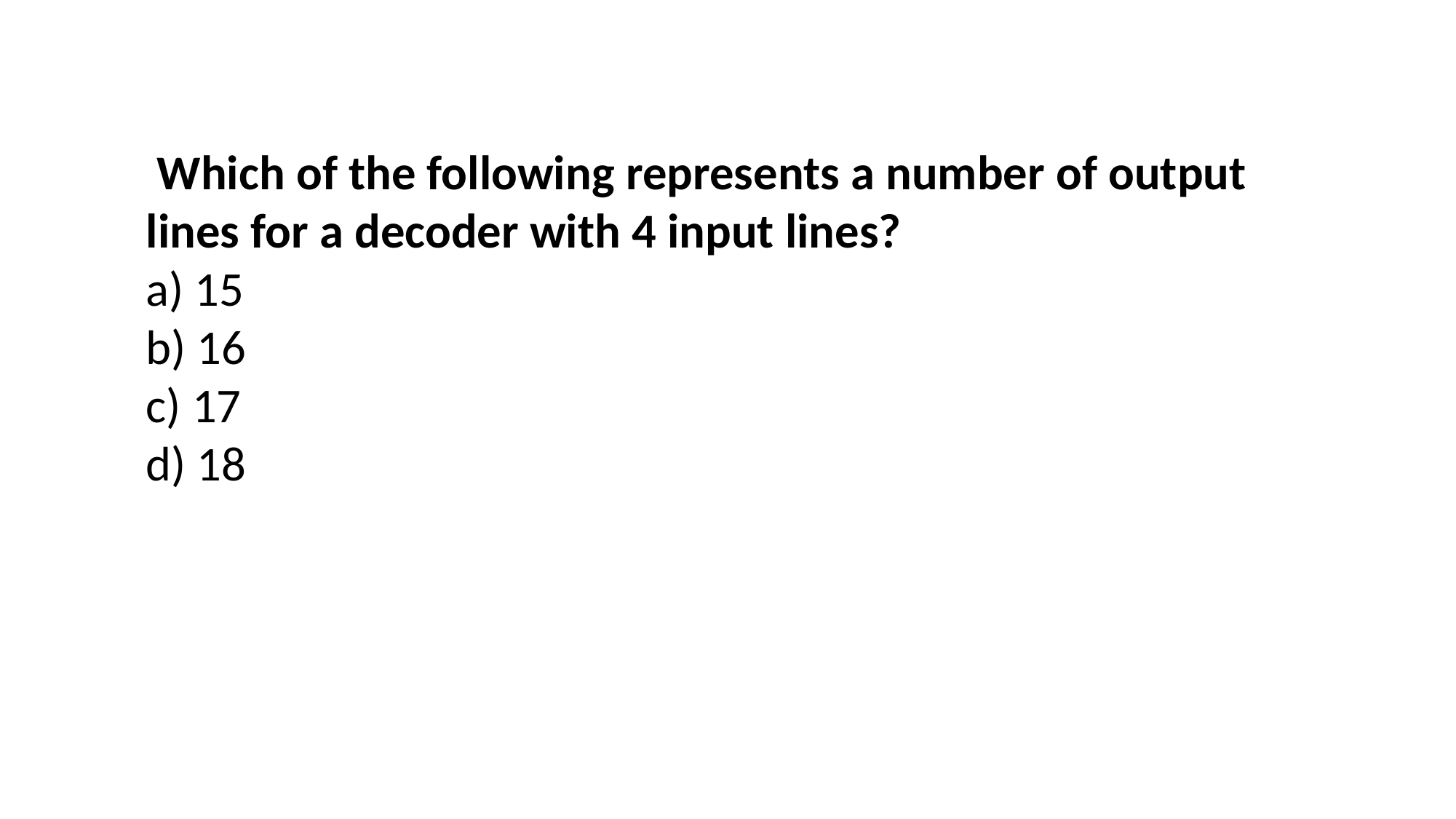

Which of the following represents a number of output lines for a decoder with 4 input lines?
a) 15
b) 16
c) 17
d) 18